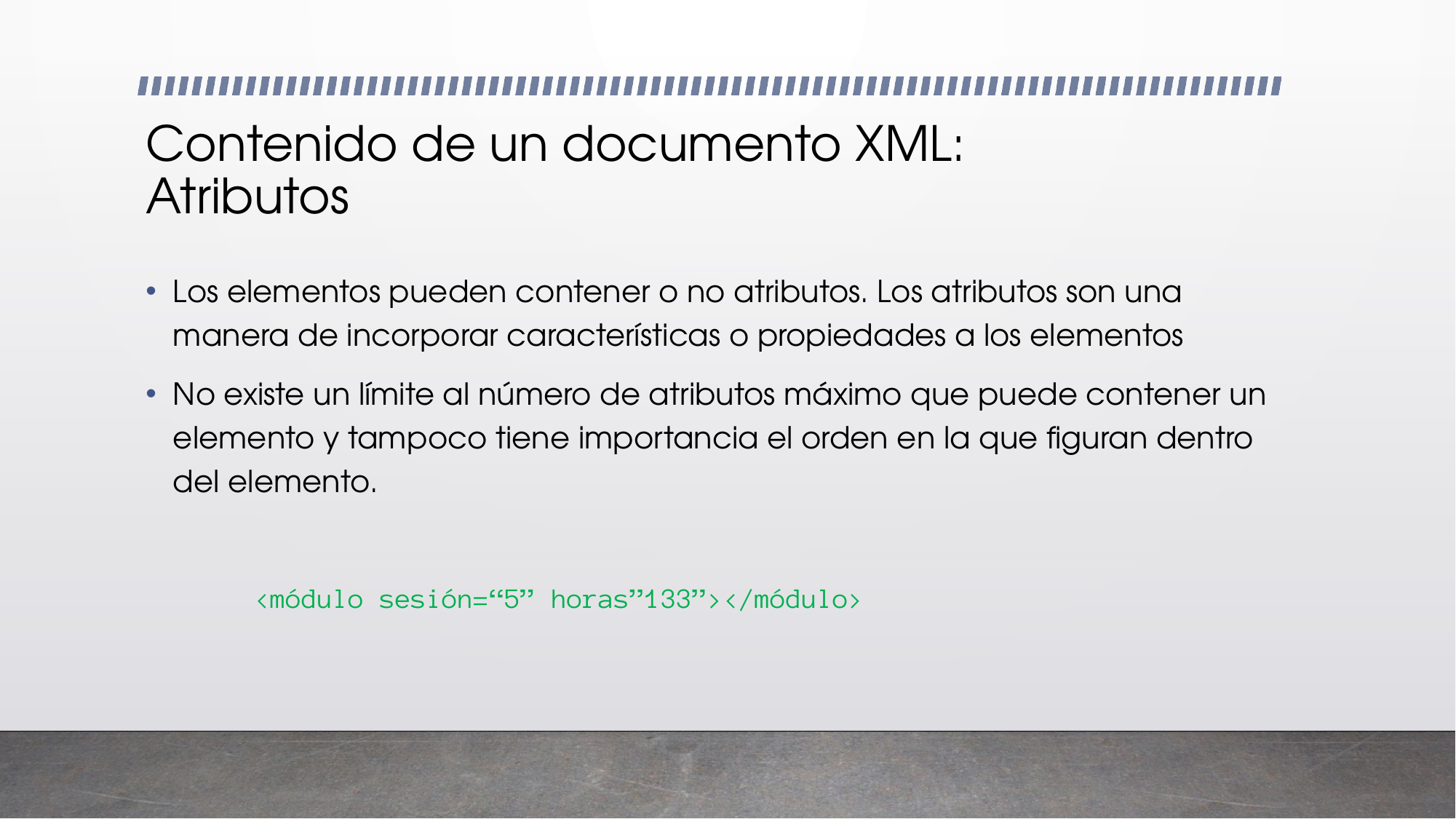

# Contenido de un documento XML: Atributos
Los elementos pueden contener o no atributos. Los atributos son una manera de incorporar características o propiedades a los elementos
No existe un límite al número de atributos máximo que puede contener un elemento y tampoco tiene importancia el orden en la que figuran dentro del elemento.

	<módulo sesión=“5” horas”133”></módulo>